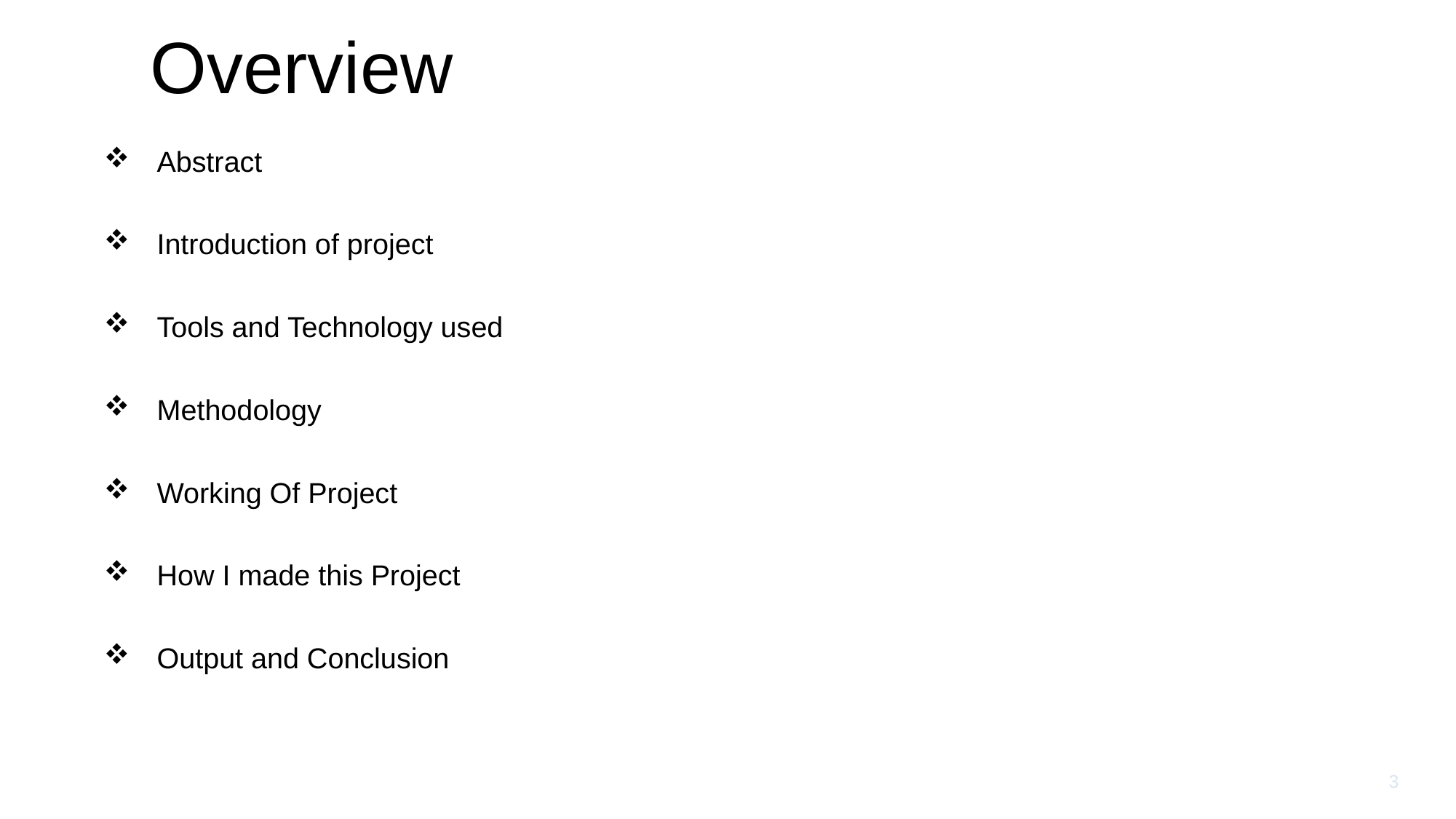

# Overview

Abstract

Introduction of project

Tools and Technology used

Methodology

Working Of Project

How I made this Project

Output and Conclusion

3